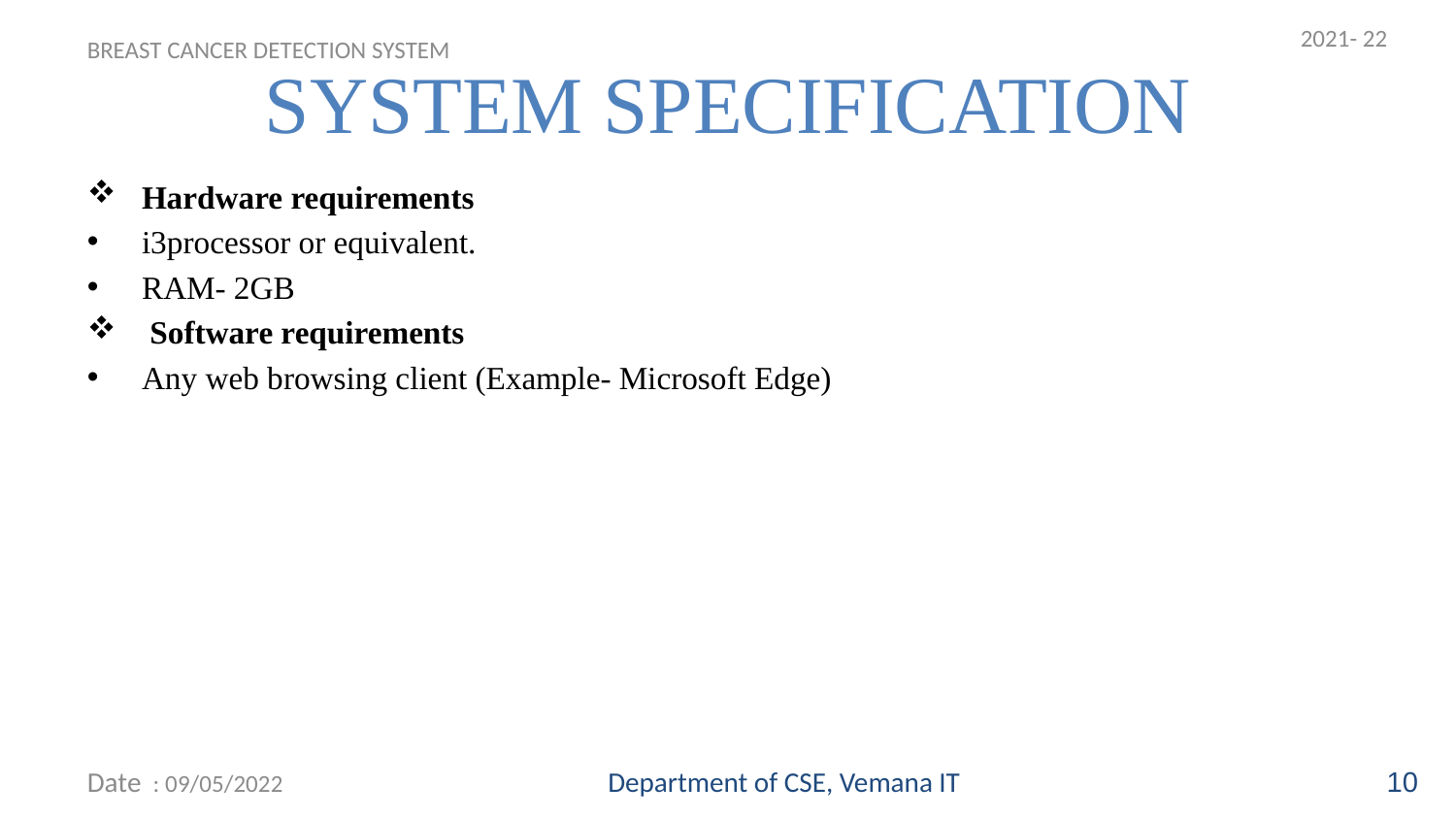

2021- 22
SYSTEM SPECIFICATION
BREAST CANCER DETECTION SYSTEM
# Hardware requirements
i3processor or equivalent.
RAM- 2GB
 Software requirements
Any web browsing client (Example- Microsoft Edge)
Date  : 09/05/2022
Department of CSE, Vemana IT

10